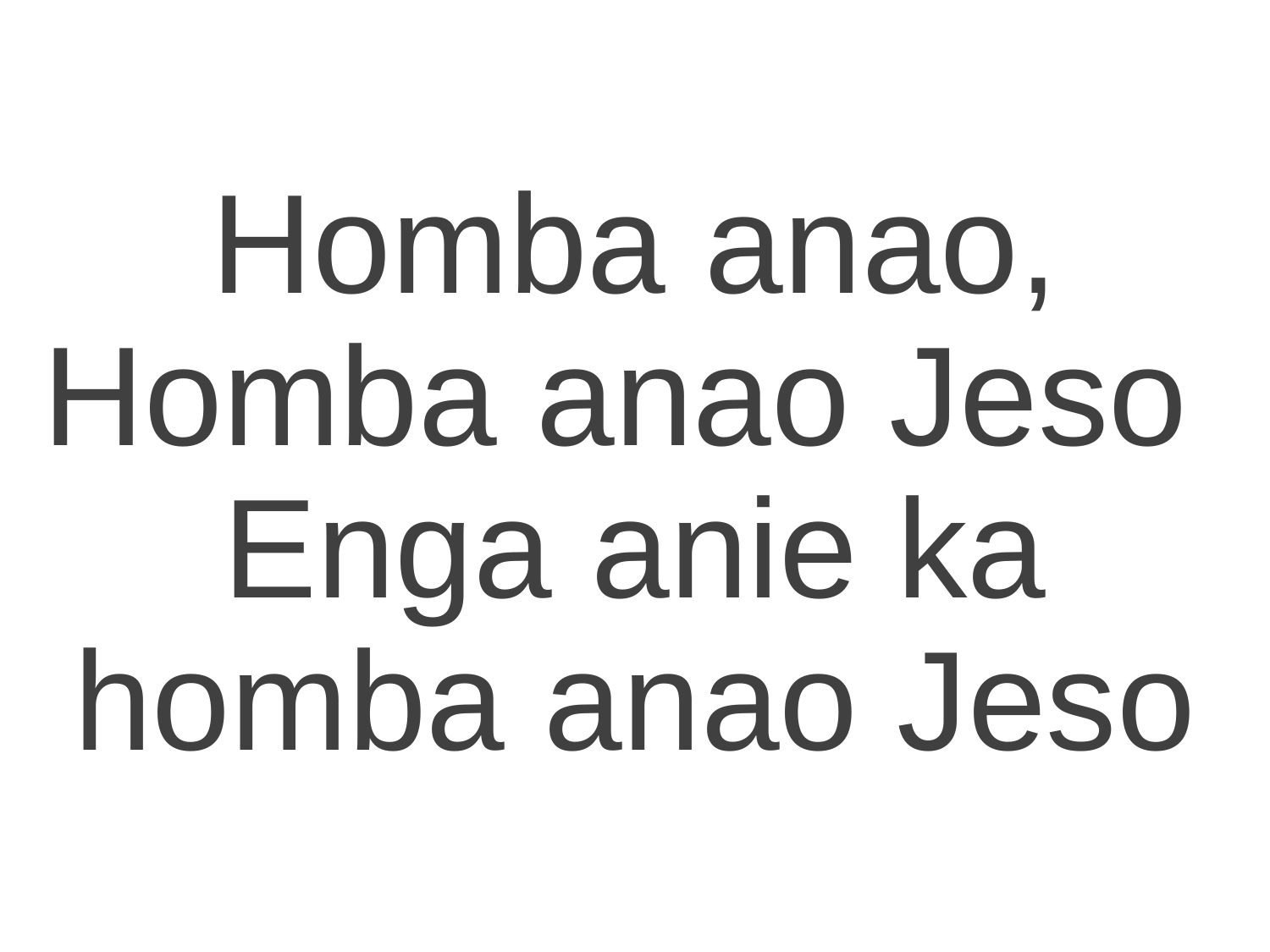

Homba anao, Homba anao Jeso
Enga anie ka homba anao Jeso